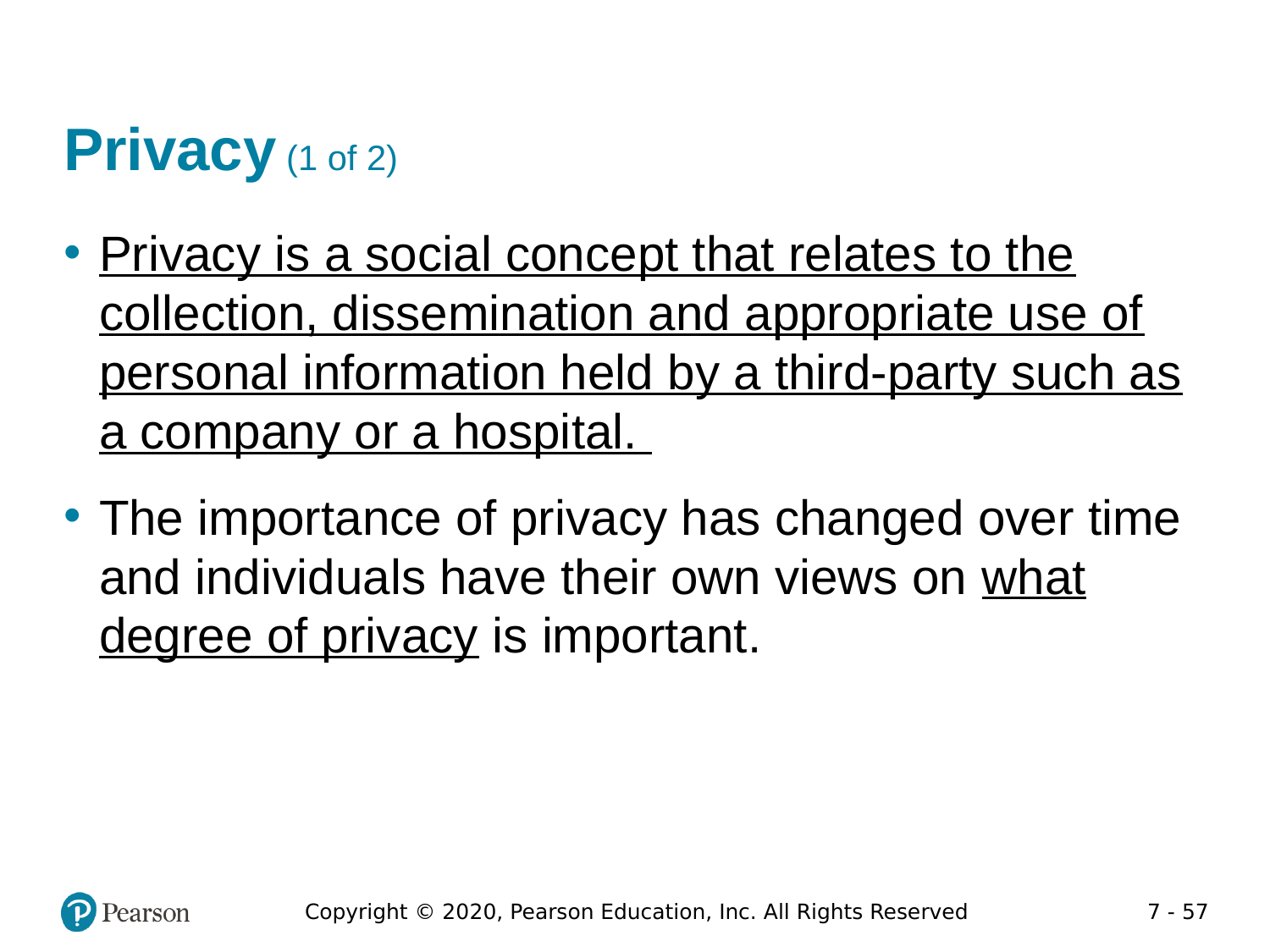

# Privacy (1 of 2)
Privacy is a social concept that relates to the collection, dissemination and appropriate use of personal information held by a third-party such as a company or a hospital.
The importance of privacy has changed over time and individuals have their own views on what degree of privacy is important.